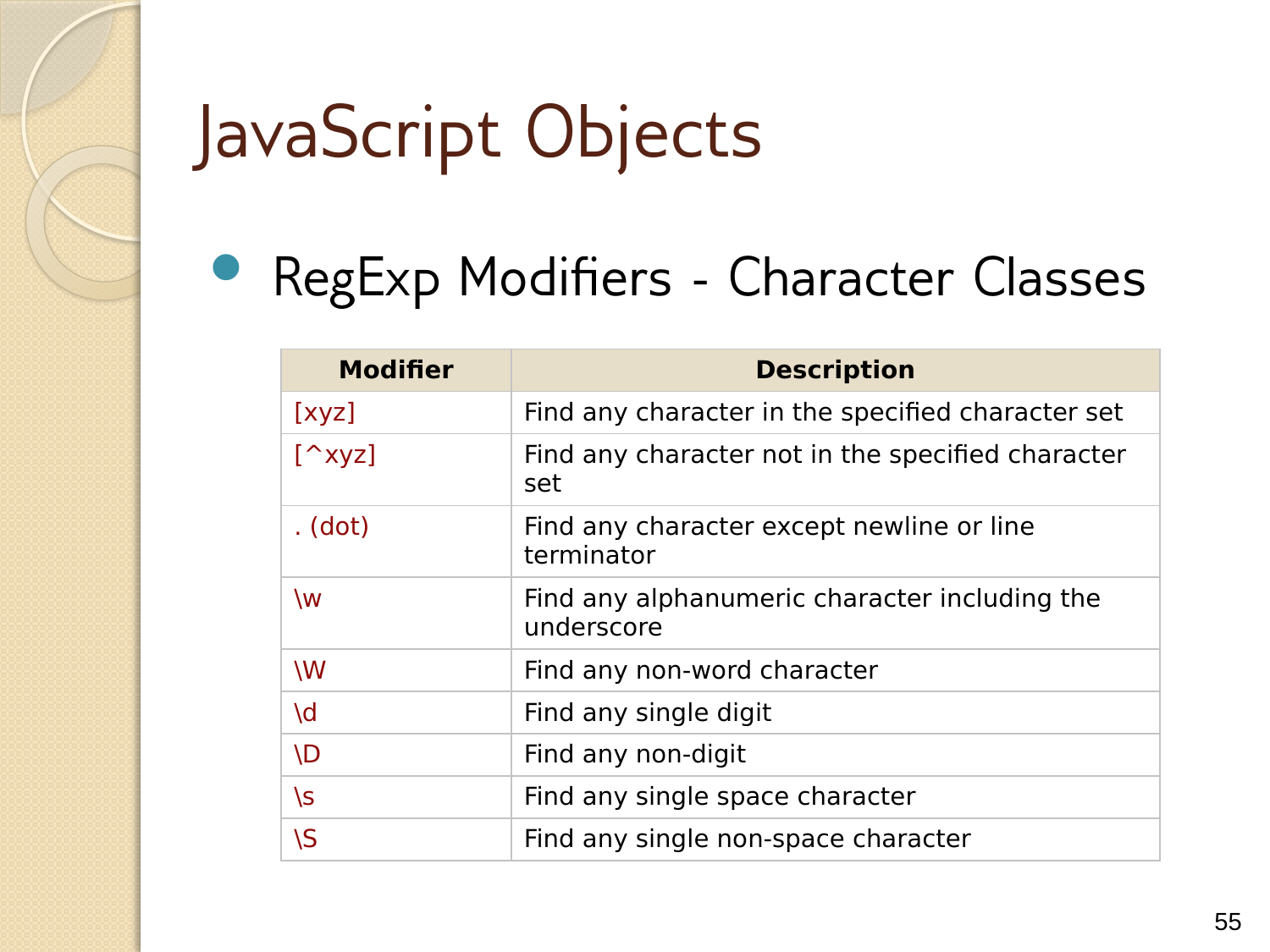

JavaScript Objects
RegExp Modifiers - Character Classes

| Modifier | Description |
| --- | --- |
| [xyz] | Find any character in the specified character set |
| [^xyz] | Find any character not in the specified character set |
| . (dot) | Find any character except newline or line terminator |
| \w | Find any alphanumeric character including the underscore |
| \W | Find any non-word character |
| \d | Find any single digit |
| \D | Find any non-digit |
| \s | Find any single space character |
| \S | Find any single non-space character |
55